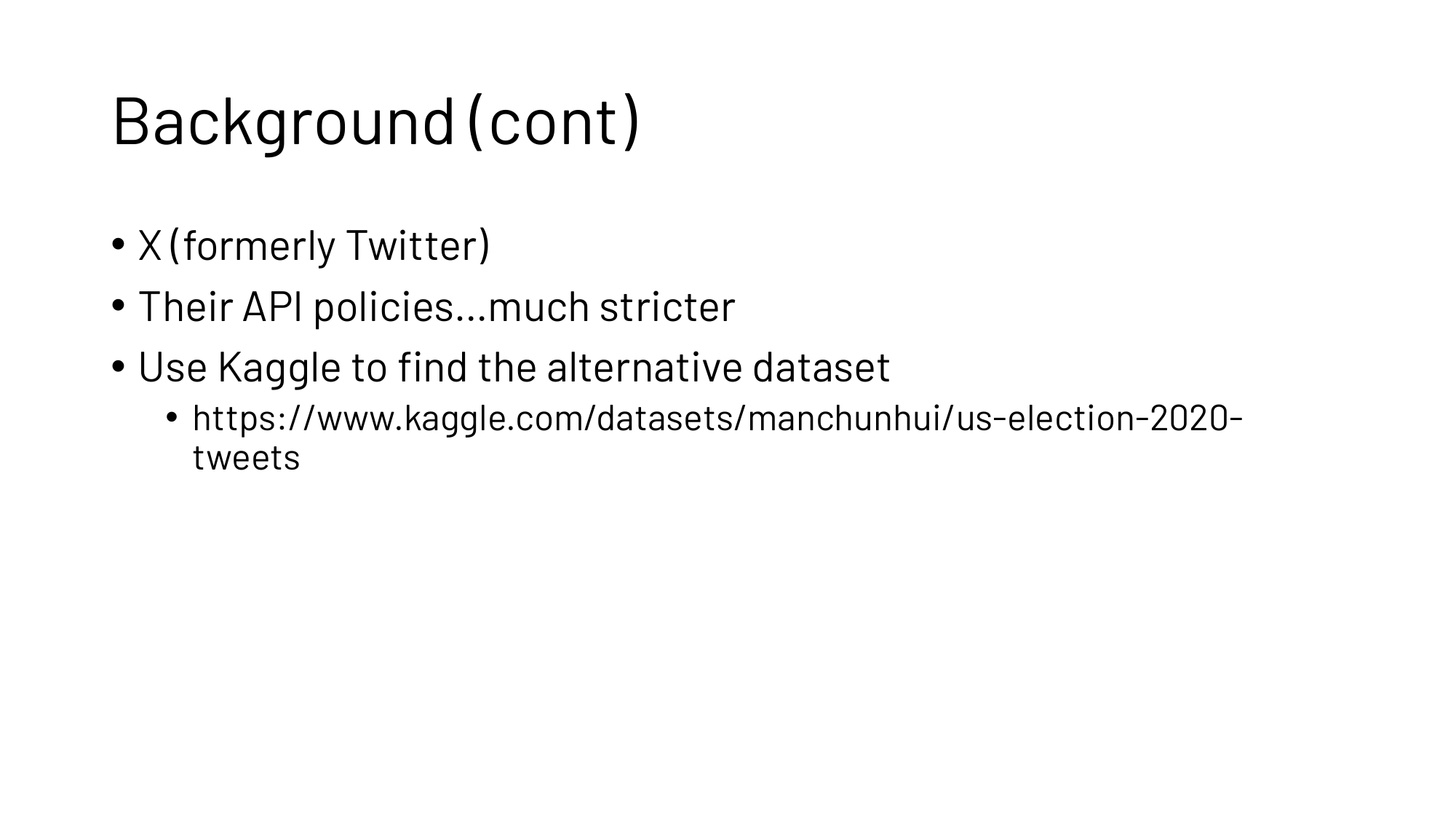

# Background (cont)
X (formerly Twitter)
Their API policies…much stricter
Use Kaggle to find the alternative dataset
https://www.kaggle.com/datasets/manchunhui/us-election-2020-tweets